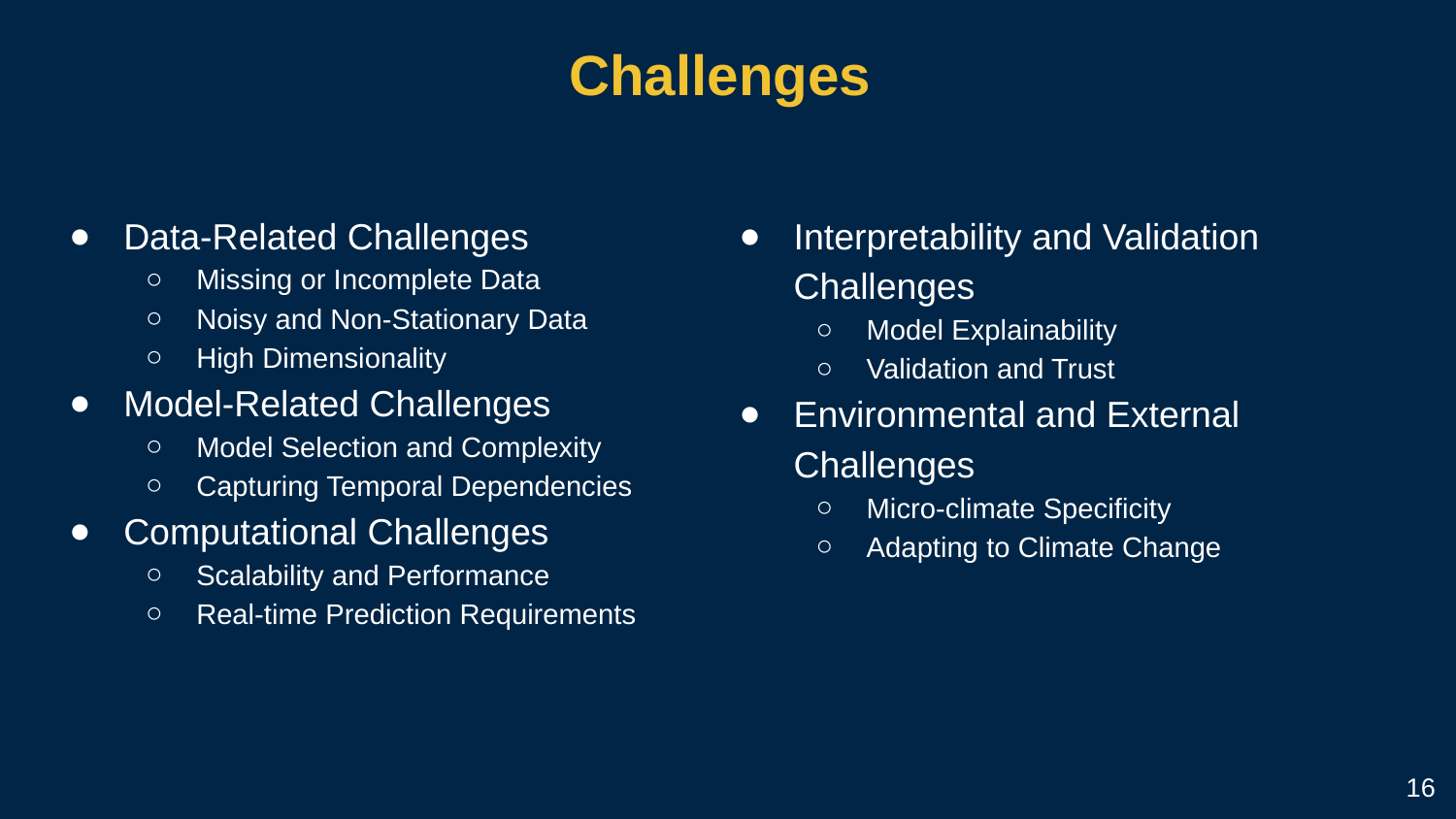

# Challenges
Data-Related Challenges
Missing or Incomplete Data
Noisy and Non-Stationary Data
High Dimensionality
Model-Related Challenges
Model Selection and Complexity
Capturing Temporal Dependencies
Computational Challenges
Scalability and Performance
Real-time Prediction Requirements

Interpretability and Validation Challenges
Model Explainability
Validation and Trust
Environmental and External Challenges
Micro-climate Specificity
Adapting to Climate Change
16